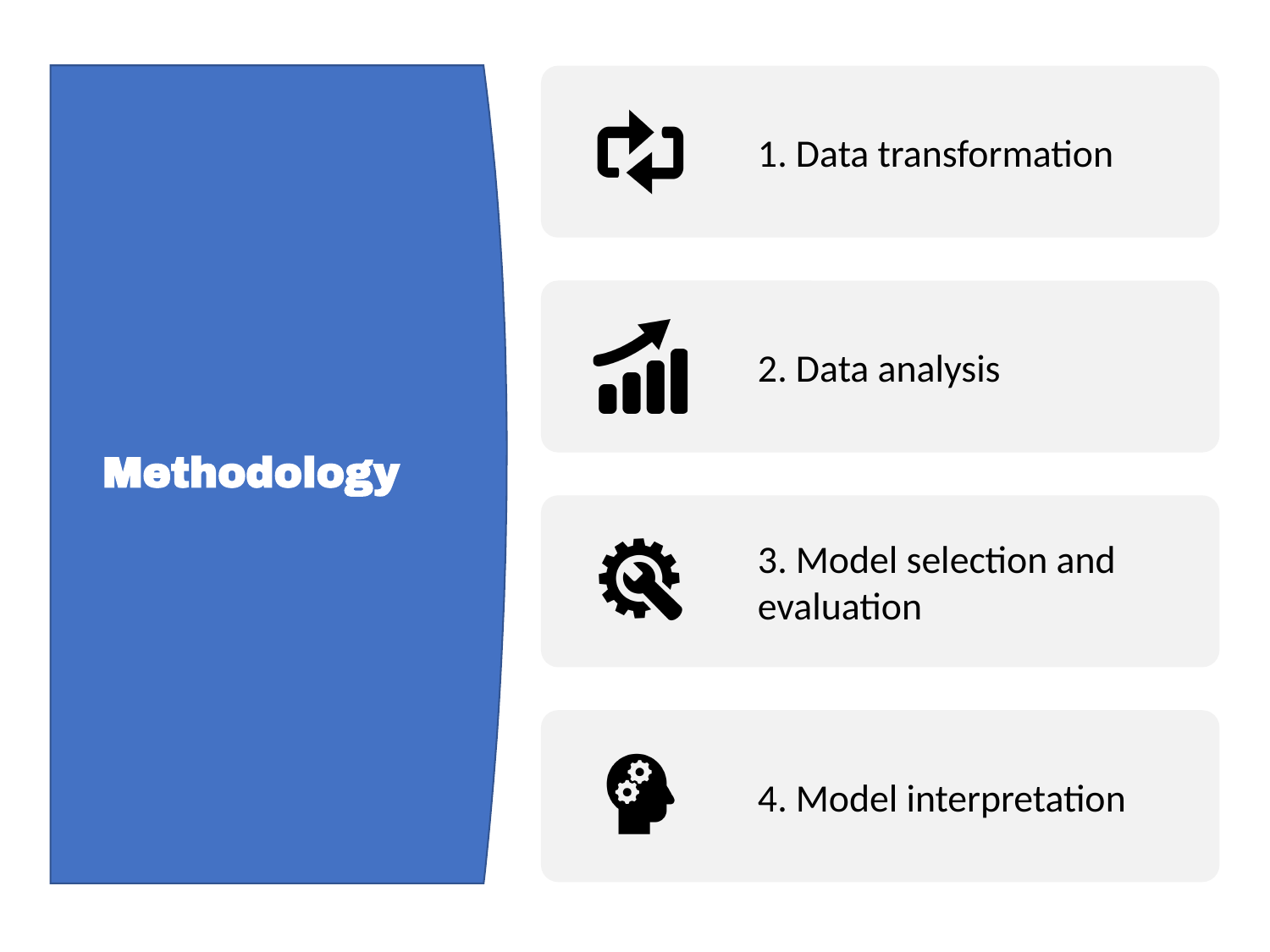

1. Data transformation
2. Data analysis
3. Model selection and evaluation
4. Model interpretation

# Methodology